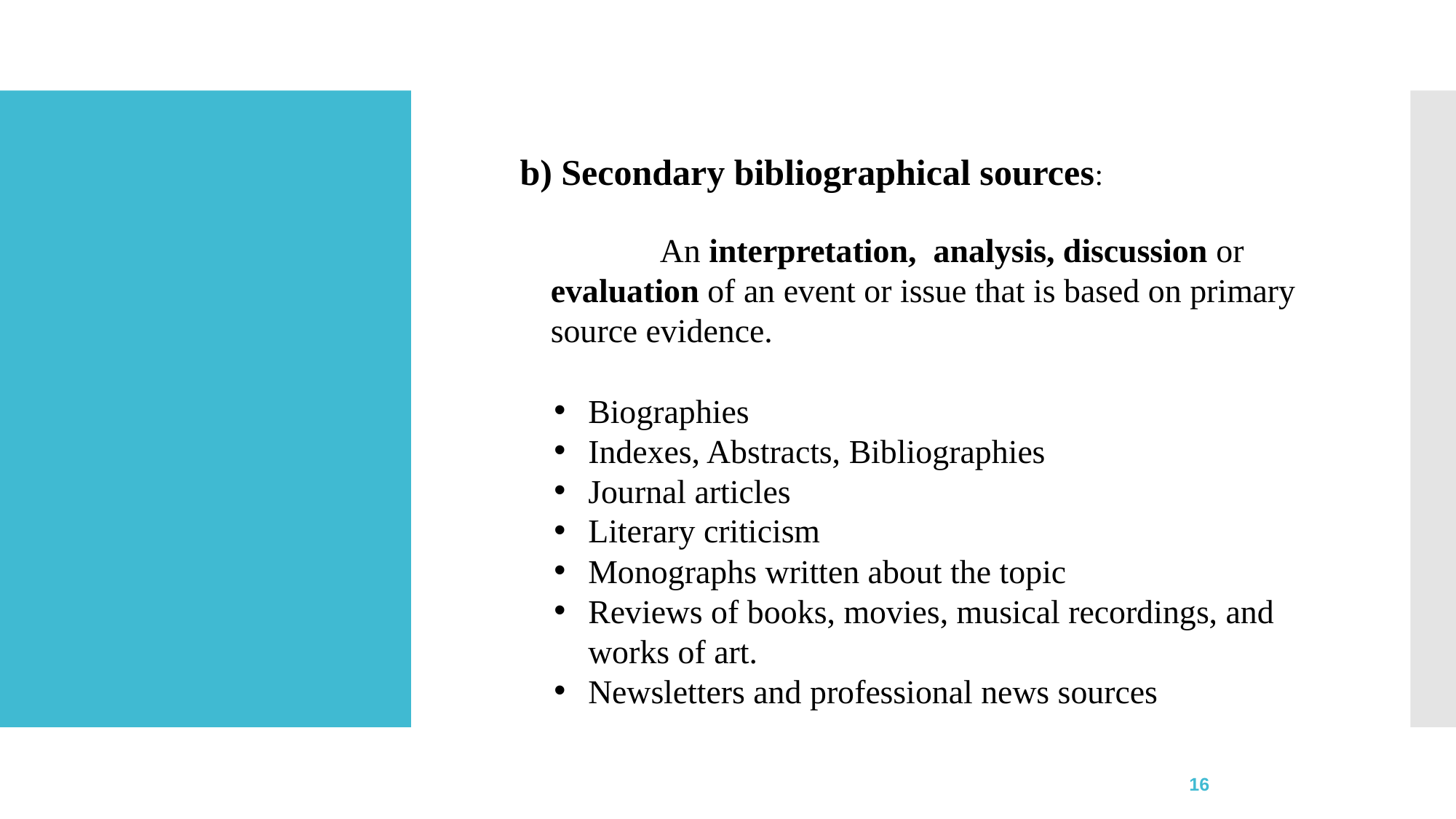

# 2. Sources of Data >>

 Secondary bibliographical sources:

	An interpretation,  analysis, discussion or evaluation of an event or issue that is based on primary source evidence.

Biographies
Indexes, Abstracts, Bibliographies
Journal articles
Literary criticism
Monographs written about the topic
Reviews of books, movies, musical recordings, and works of art.
Newsletters and professional news sources
16